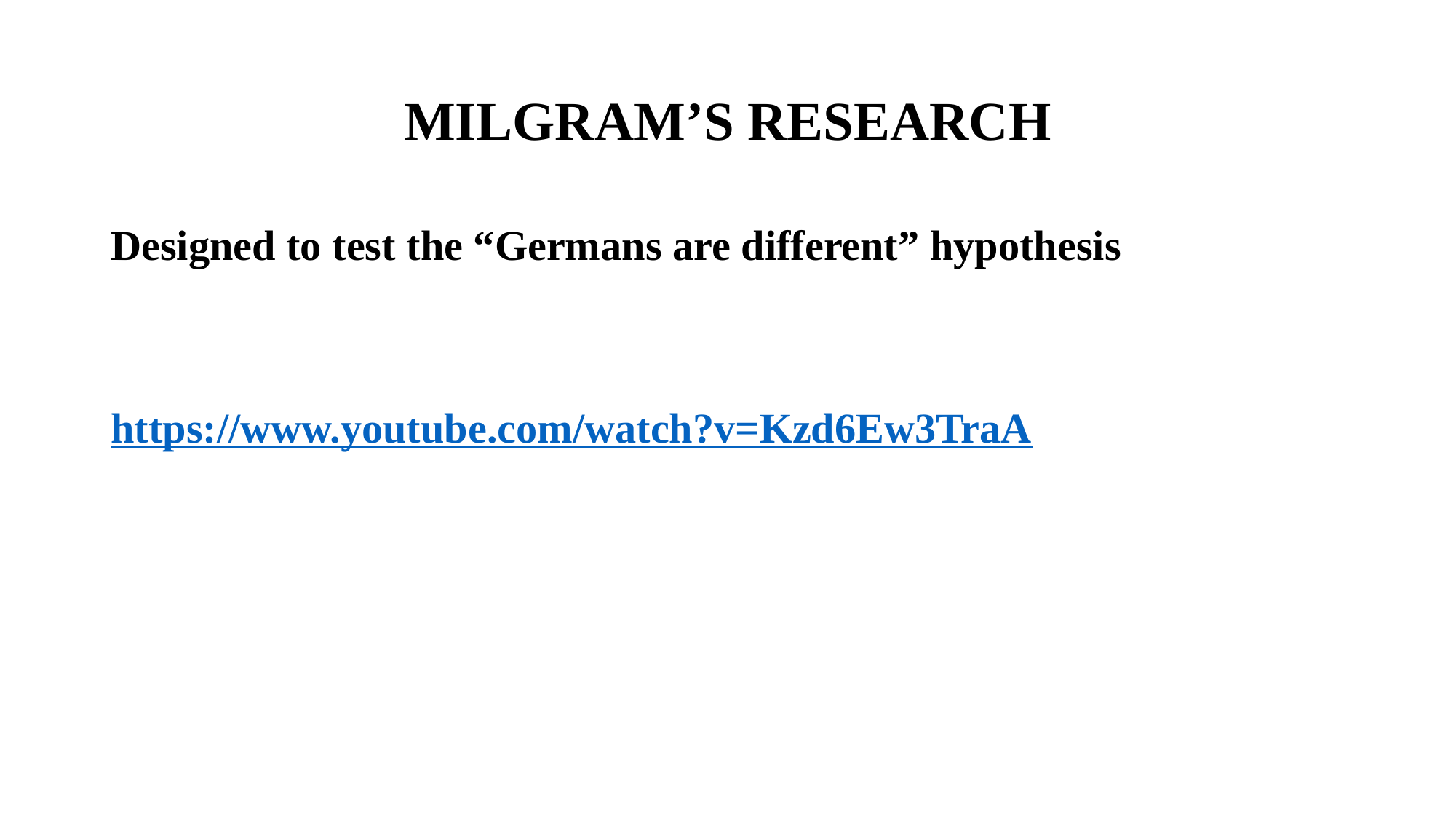

# MILGRAM’S RESEARCH
Designed to test the “Germans are different” hypothesis

https://www.youtube.com/watch?v=Kzd6Ew3TraA